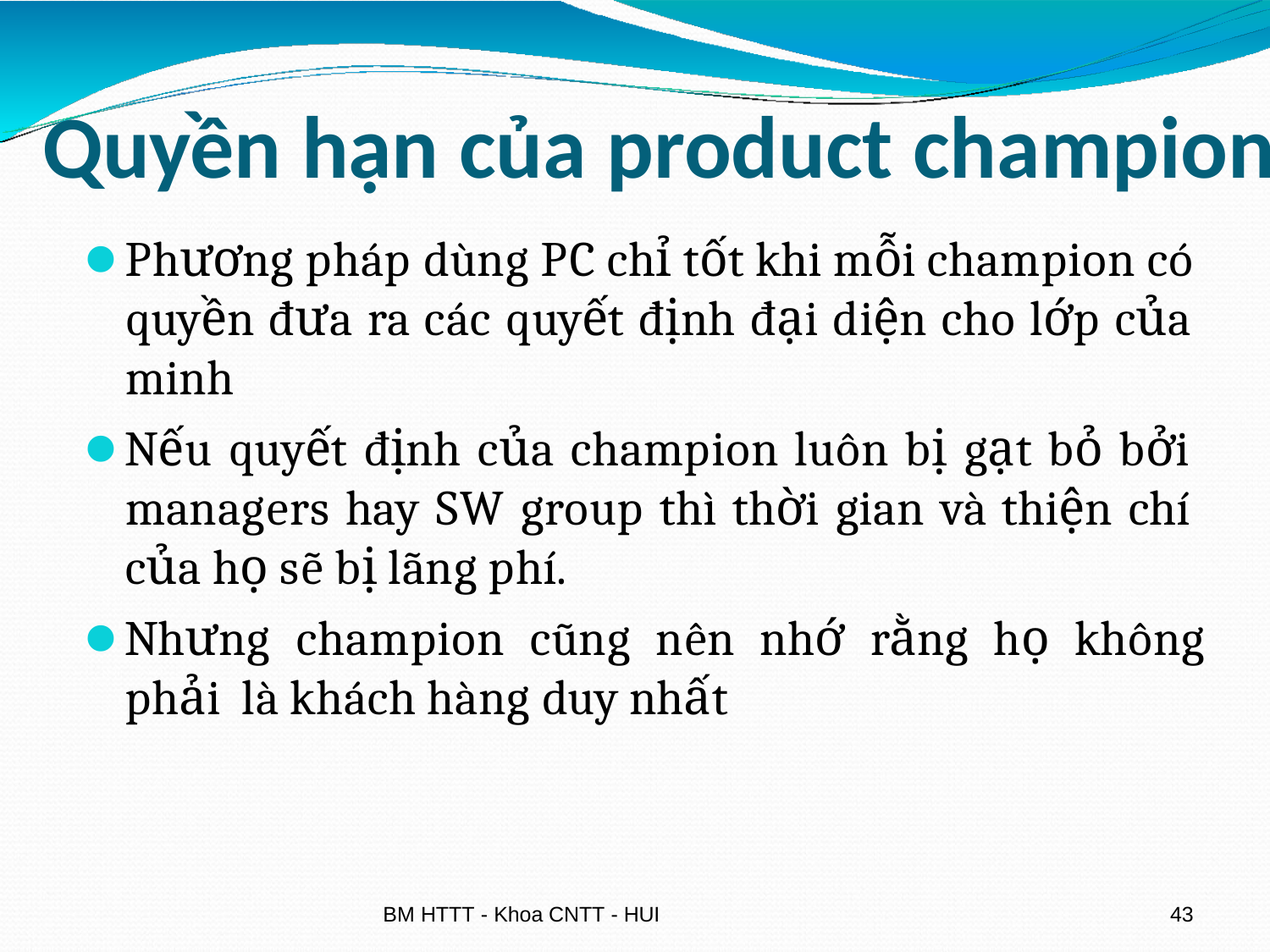

# Quyền hạn của product champion
Phương pháp dùng PC chỉ tốt khi mỗi champion có  quyền đưa ra các quyết định đại diện cho lớp của  minh
Nếu quyết định của champion luôn bị gạt bỏ bởi  managers hay SW group thì thời gian và thiện chí  của họ sẽ bị lãng phí.
Nhưng champion cũng nên nhớ rằng họ không phải  là khách hàng duy nhất
BM HTTT - Khoa CNTT - HUI
43